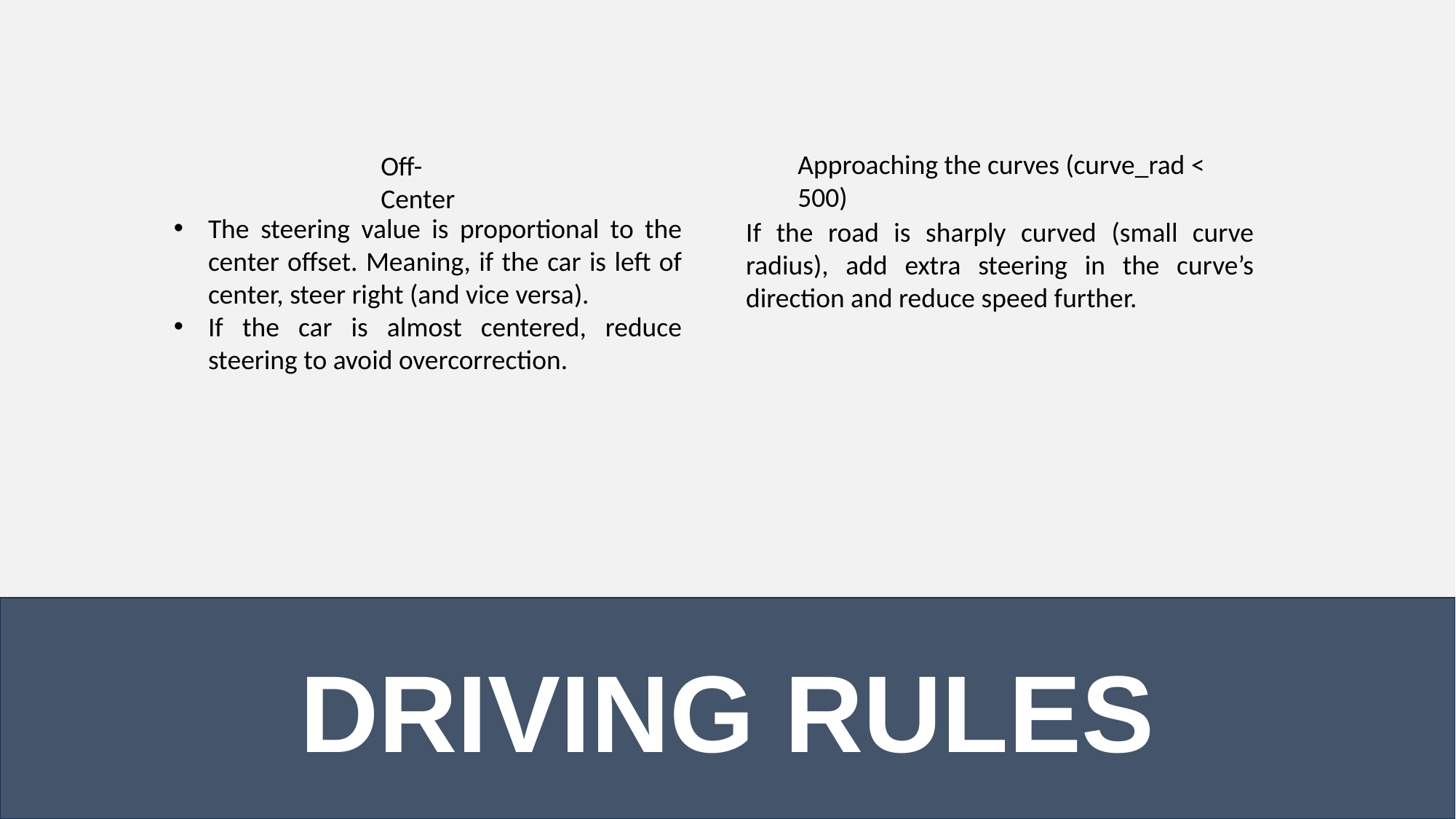

Approaching the curves (curve_rad < 500)
Off-Center
The steering value is proportional to the center offset. Meaning, if the car is left of center, steer right (and vice versa).
If the car is almost centered, reduce steering to avoid overcorrection.
If the road is sharply curved (small curve radius), add extra steering in the curve’s direction and reduce speed further.
DRIVING RULES